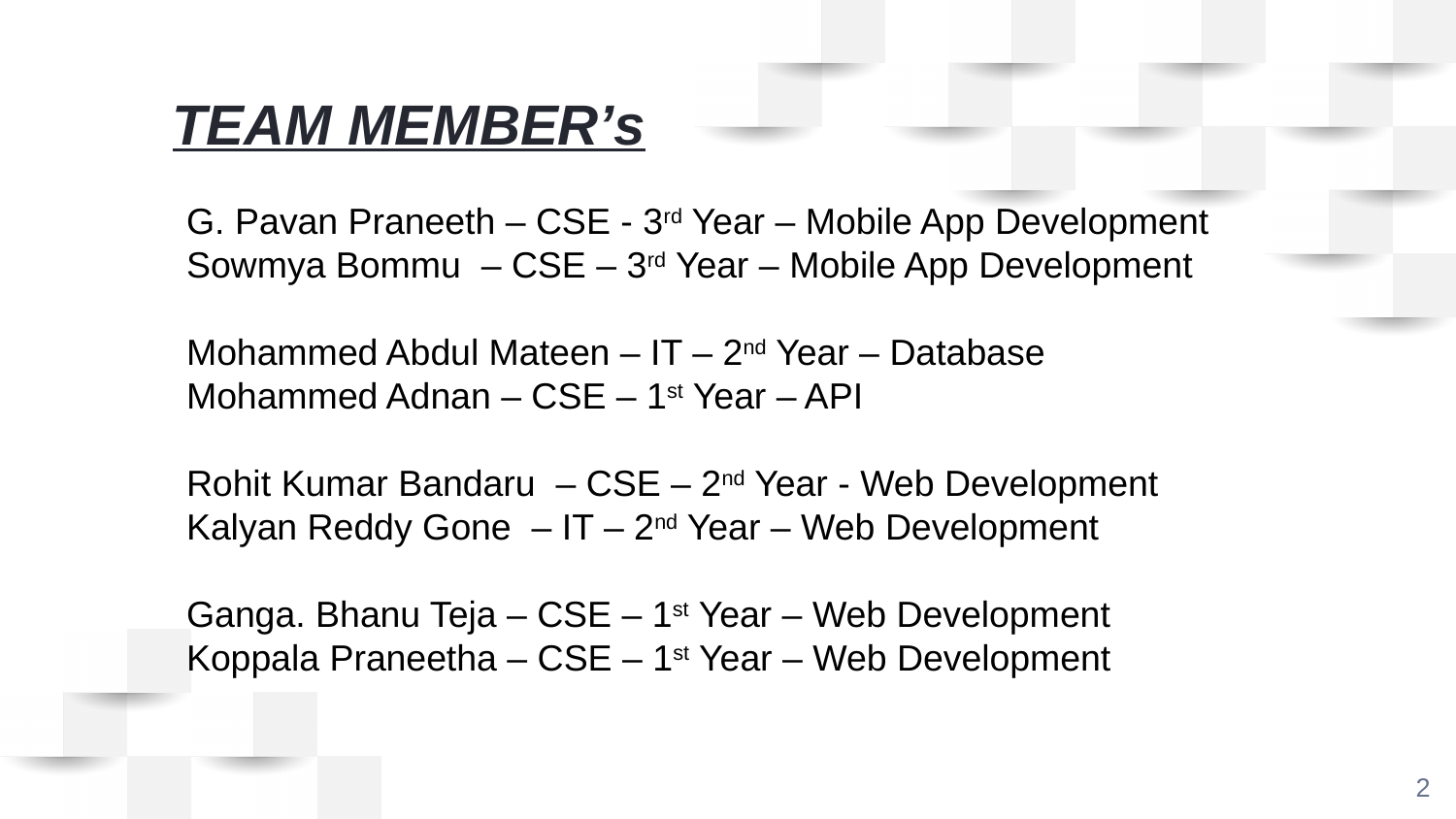

# TEAM MEMBER’s
G. Pavan Praneeth – CSE - 3rd Year – Mobile App Development
Sowmya Bommu  – CSE – 3rd Year – Mobile App Development

Mohammed Abdul Mateen – IT – 2nd Year – Database
Mohammed Adnan – CSE – 1st Year – API

Rohit Kumar Bandaru  – CSE – 2nd Year - Web Development
Kalyan Reddy Gone  – IT – 2nd Year – Web Development

Ganga. Bhanu Teja – CSE – 1st Year – Web Development
Koppala Praneetha – CSE – 1st Year – Web Development

2